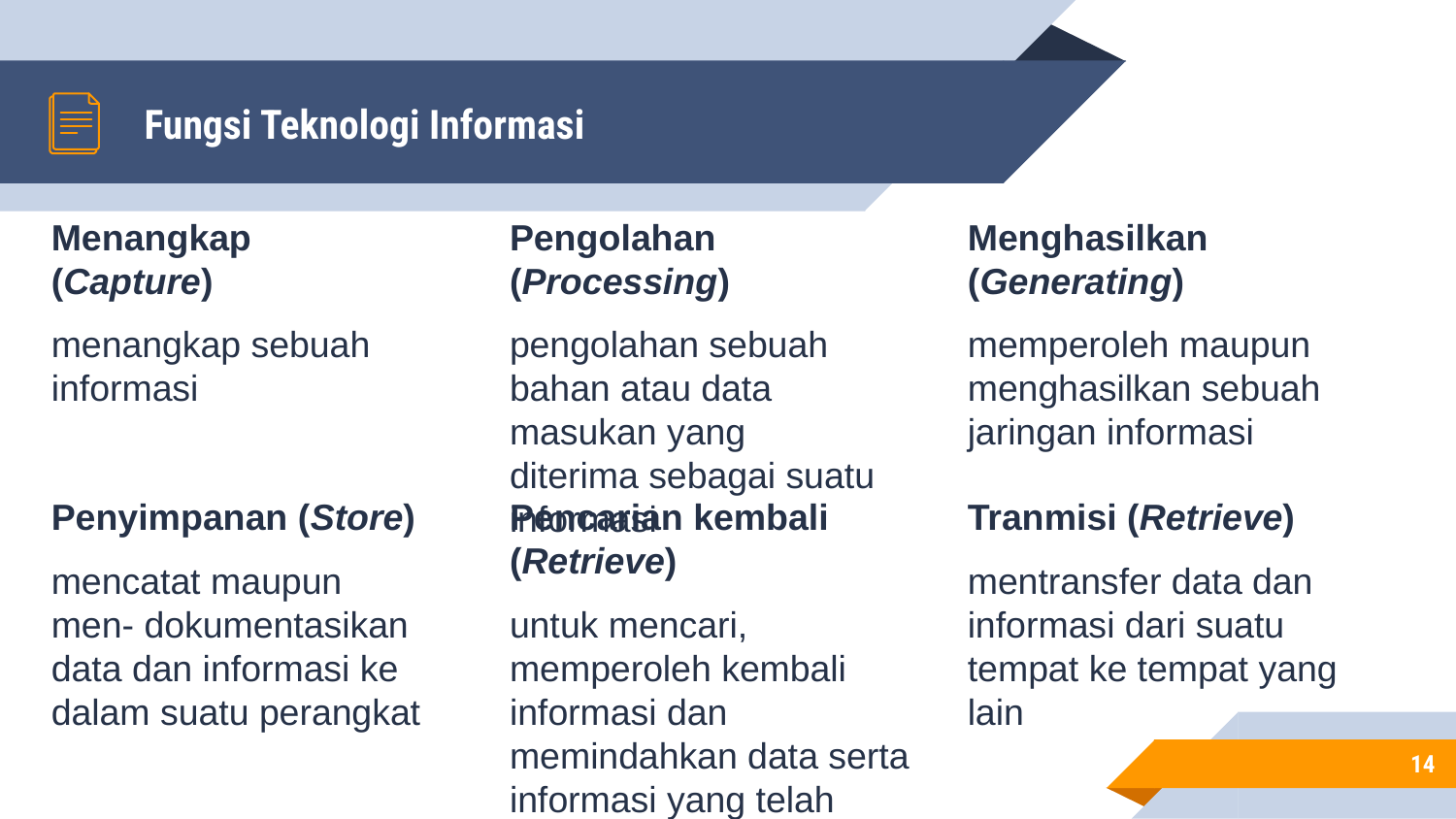

# Fungsi Teknologi Informasi

Menangkap (Capture)
menangkap sebuah informasi
Pengolahan (Processing)
pengolahan sebuah bahan atau data masukan yang diterima sebagai suatu informasi
Menghasilkan (Generating)
memperoleh maupun menghasilkan sebuah jaringan informasi
Penyimpanan (Store)
mencatat maupun men- dokumentasikan data dan informasi ke dalam suatu perangkat
Pencarian kembali (Retrieve)
untuk mencari, memperoleh kembali informasi dan memindahkan data serta informasi yang telah terdokumentasikan
Tranmisi (Retrieve)
mentransfer data dan informasi dari suatu tempat ke tempat yang lain
14